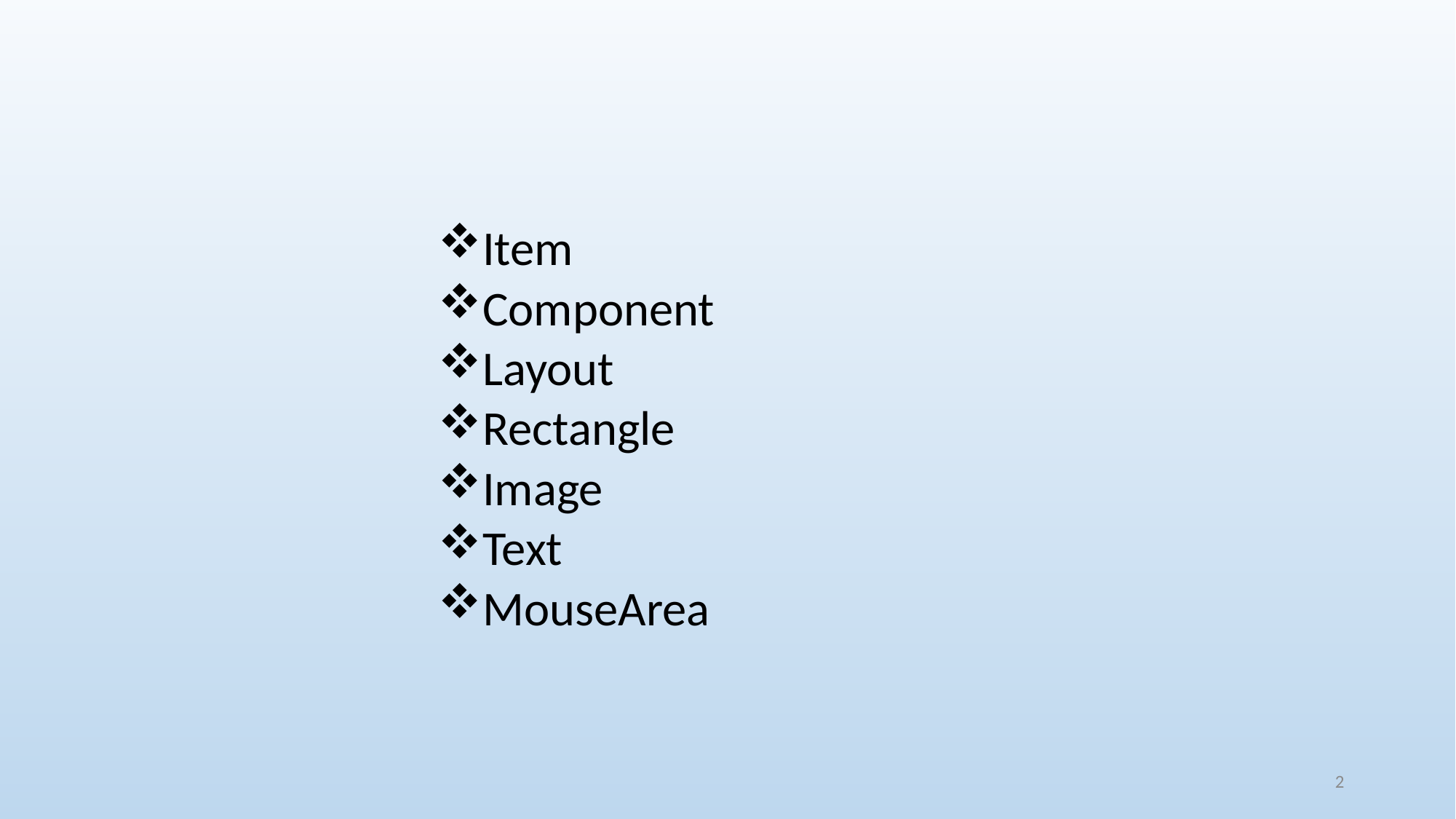

#
Item
Component
Layout
Rectangle
Image
Text
MouseArea
2